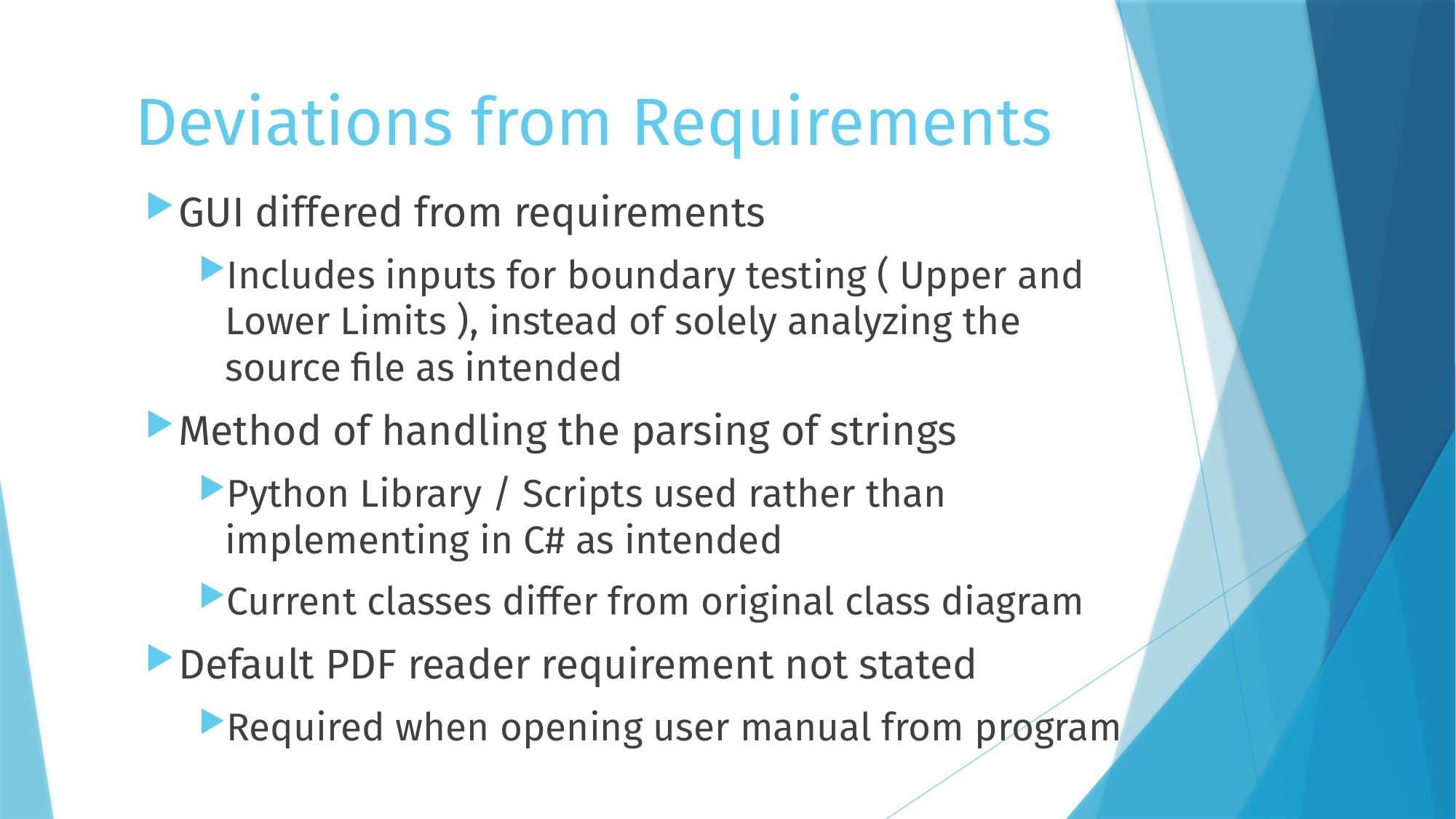

# Deviations from Requirements
GUI differed from requirements
Includes inputs for boundary testing ( Upper and Lower Limits ), instead of solely analyzing the source file as intended
Method of handling the parsing of strings
Python Library / Scripts used rather than implementing in C# as intended
Current classes differ from original class diagram
Default PDF reader requirement not stated
Required when opening user manual from program